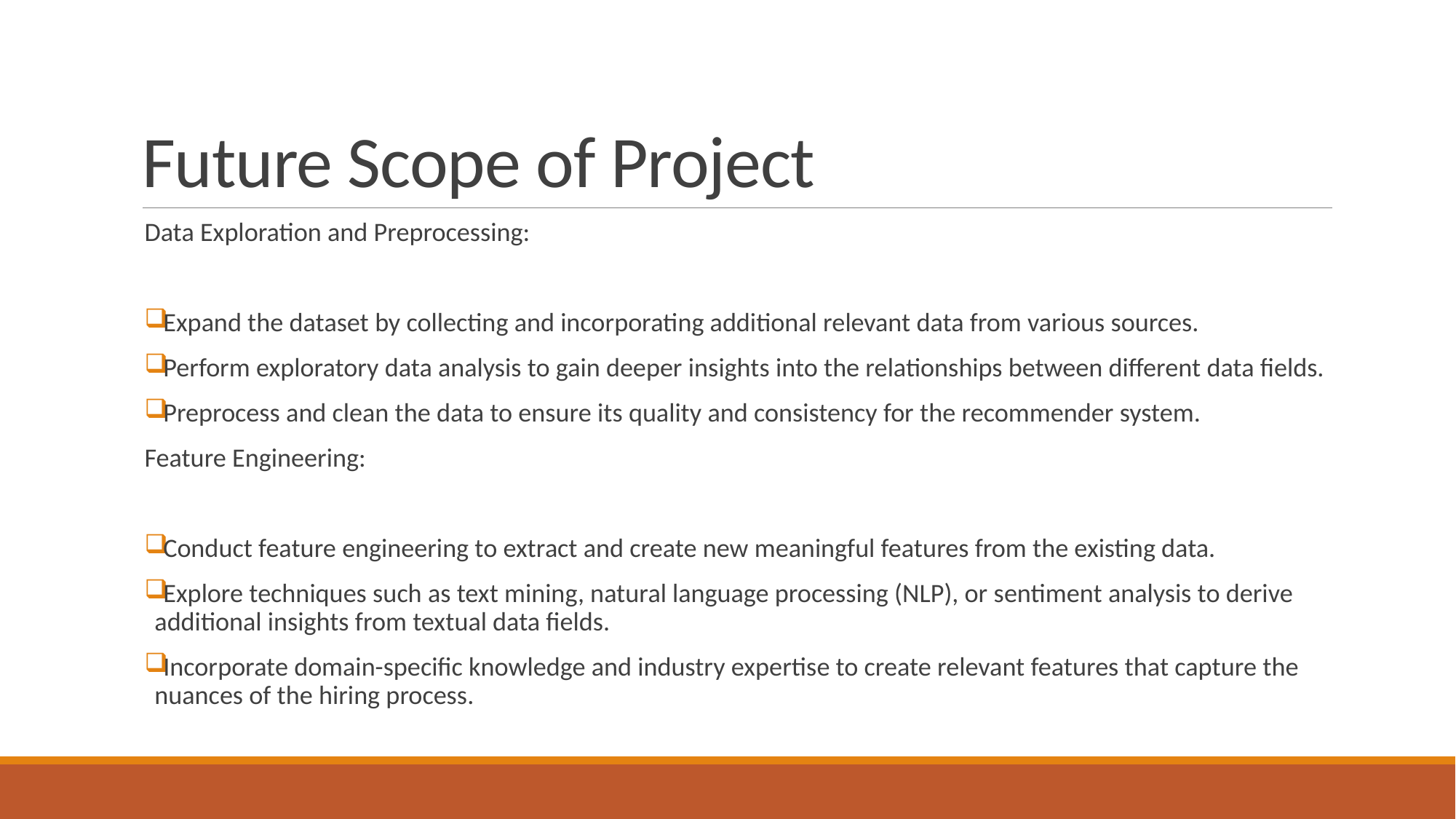

# Future Scope of Project
Data Exploration and Preprocessing:

Expand the dataset by collecting and incorporating additional relevant data from various sources.
Perform exploratory data analysis to gain deeper insights into the relationships between different data fields.
Preprocess and clean the data to ensure its quality and consistency for the recommender system.
Feature Engineering:

Conduct feature engineering to extract and create new meaningful features from the existing data.
Explore techniques such as text mining, natural language processing (NLP), or sentiment analysis to derive additional insights from textual data fields.
Incorporate domain-specific knowledge and industry expertise to create relevant features that capture the nuances of the hiring process.